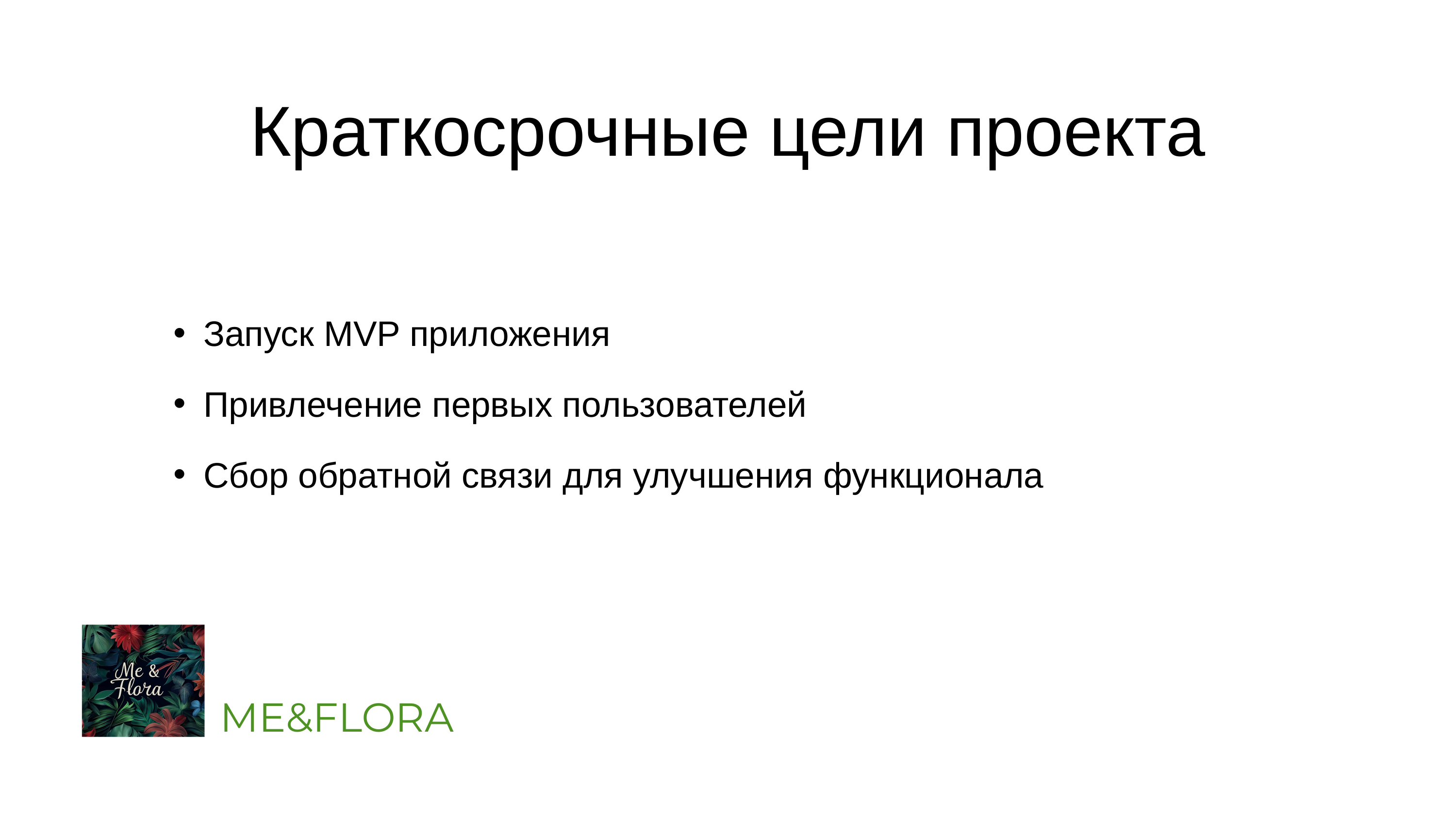

Краткосрочные цели проекта
Запуск MVP приложения
Привлечение первых пользователей
Сбор обратной связи для улучшения функционала

ME&FLORA